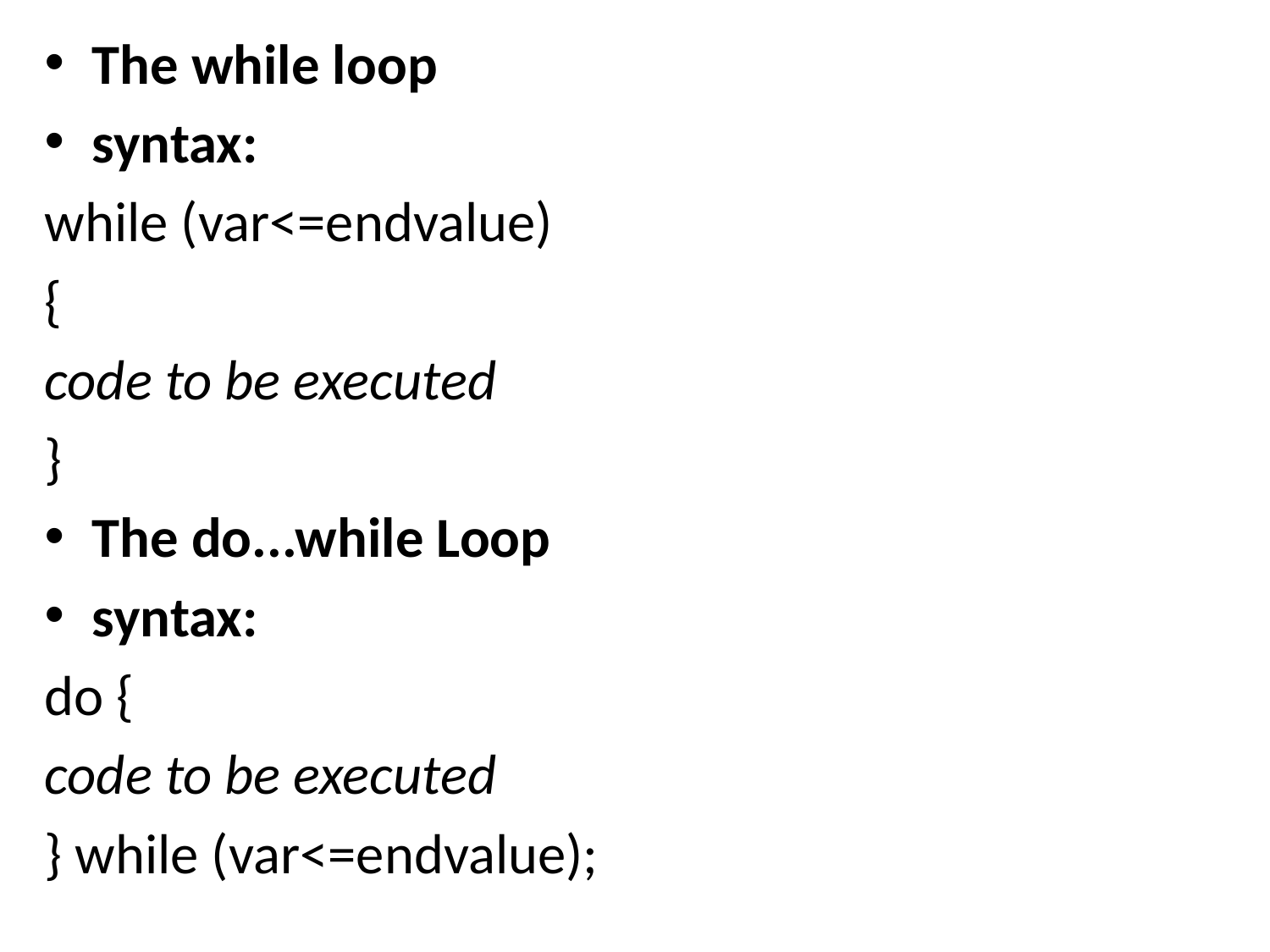

The while loop
syntax:
while (var<=endvalue)
{
code to be executed
}
The do...while Loop
syntax:
do {
code to be executed
} while (var<=endvalue);